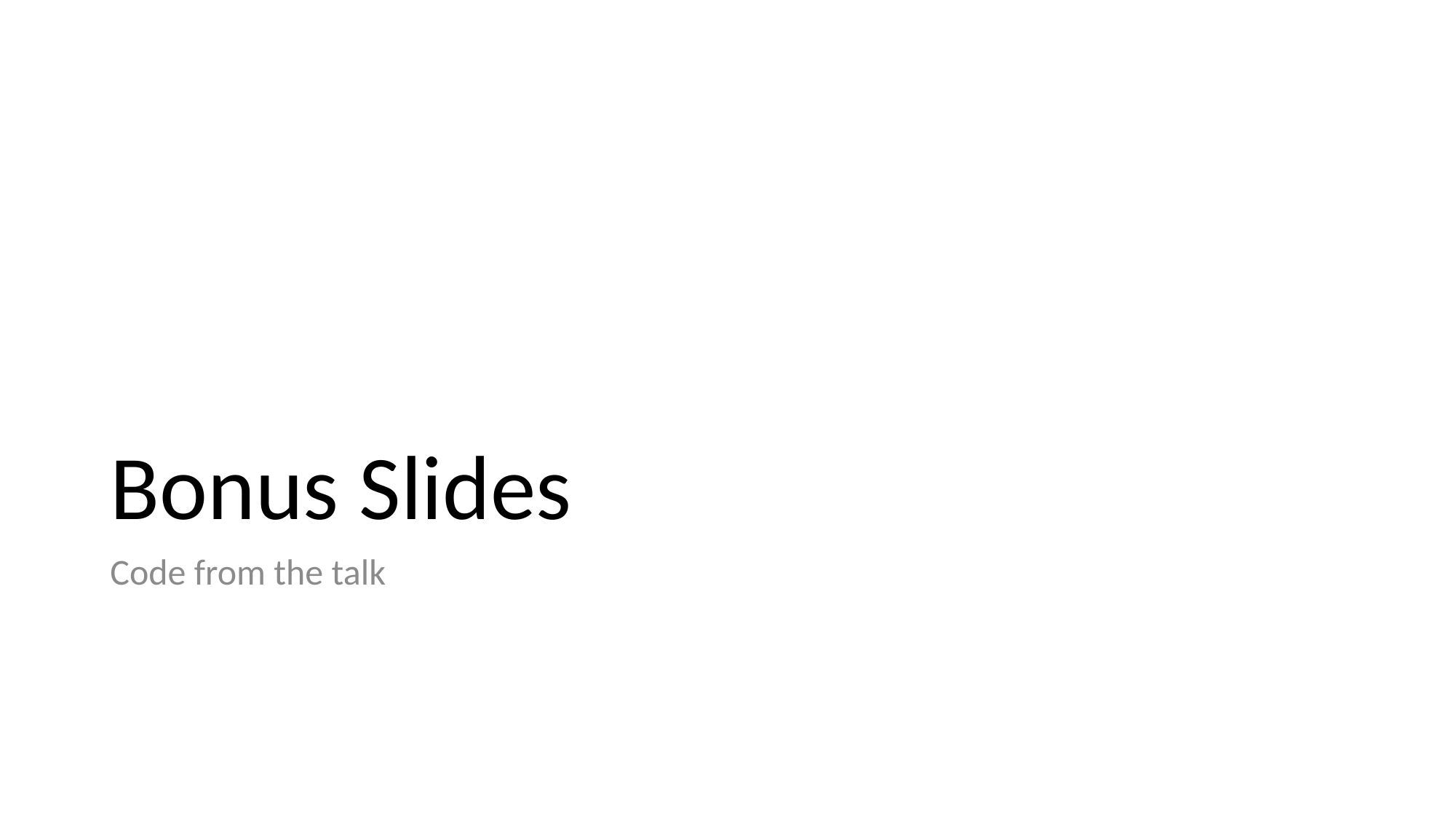

# Bonus Slides
Code from the talk